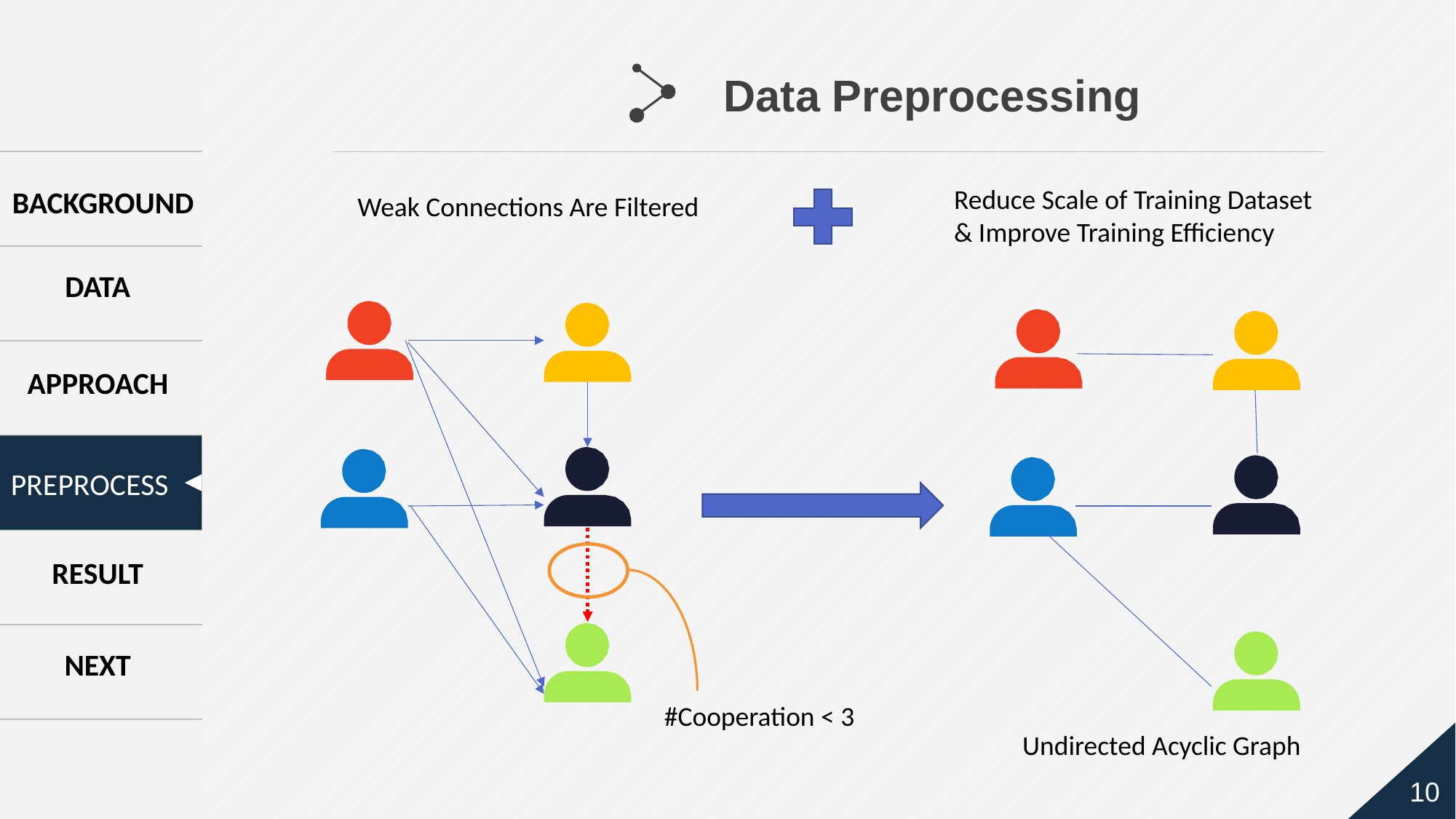

Data Preprocessing
Reduce Scale of Training Dataset & Improve Training Efficiency
BACKGROUND

Weak Connections Are Filtered
DATA

APPROACH

PREPROCESS

RESULT

NEXT
#Cooperation < 3
Undirected Acyclic Graph